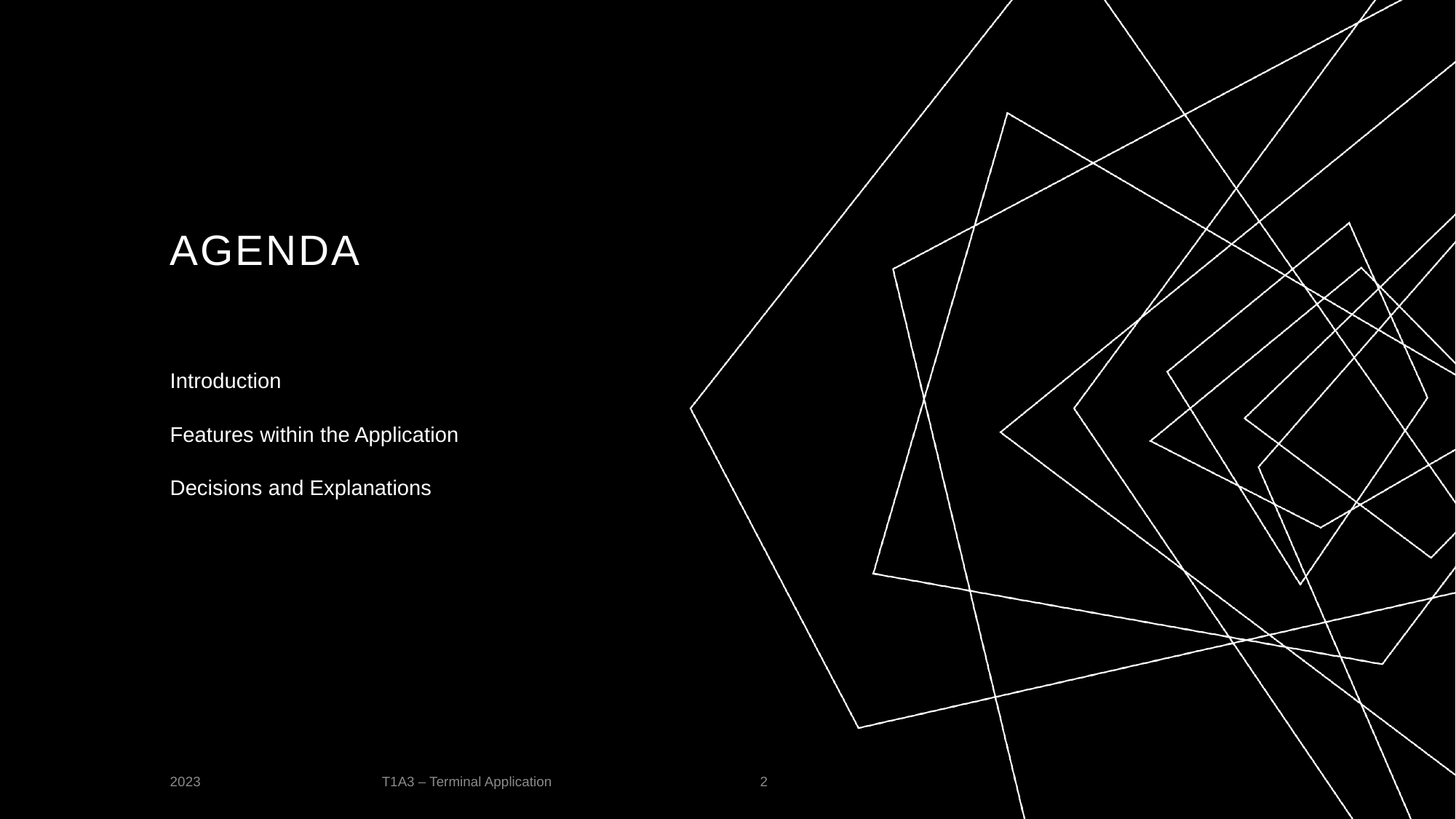

# AGENDA
Introduction
Features within the Application
Decisions and Explanations
T1A3 – Terminal Application
2023
2